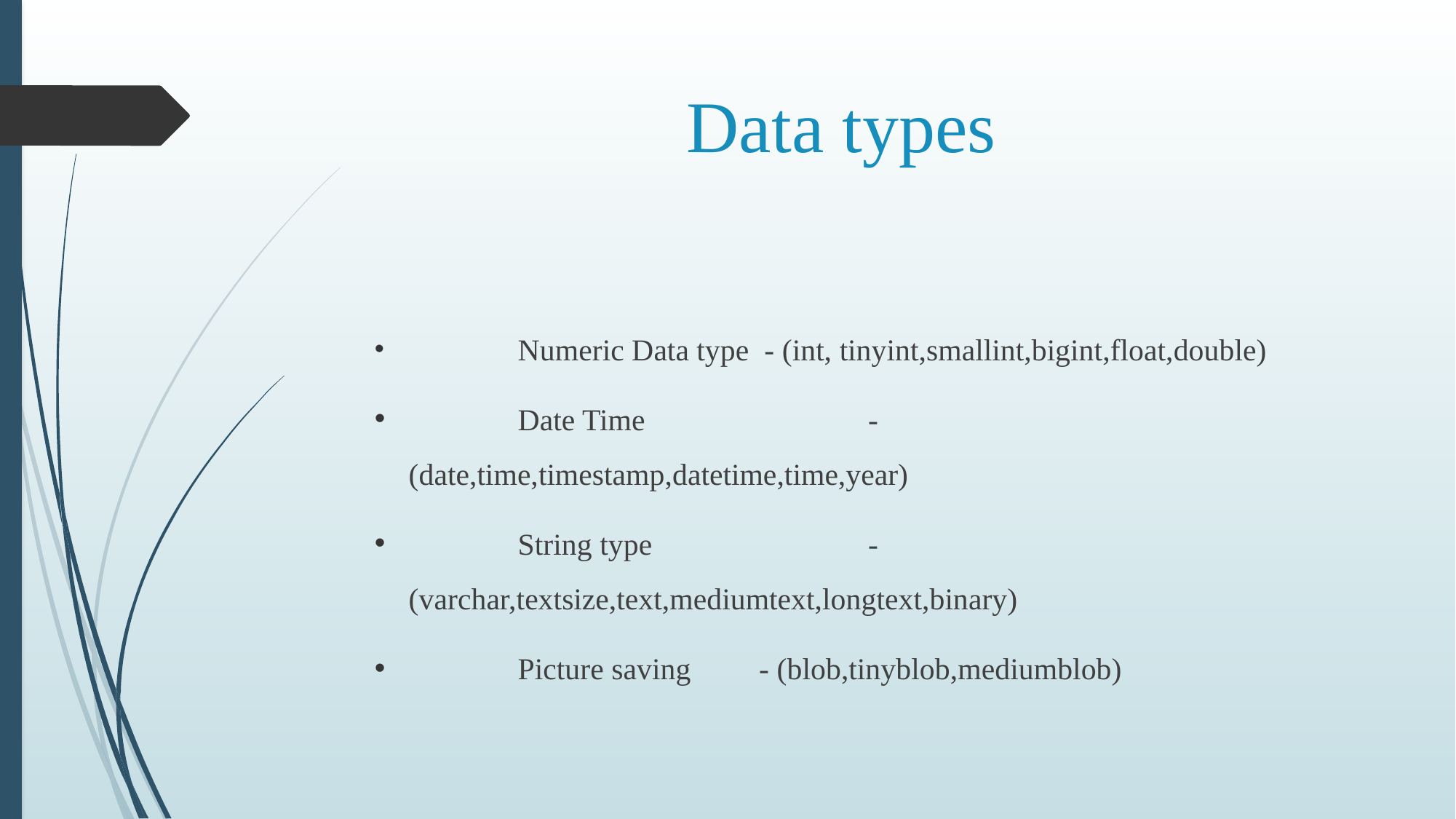

# Data types

	Numeric Data type  - (int, tinyint,smallint,bigint,float,double)
	Date Time		   - (date,time,timestamp,datetime,time,year)
	String type		   - (varchar,textsize,text,mediumtext,longtext,binary)
	Picture saving	   - (blob,tinyblob,mediumblob)